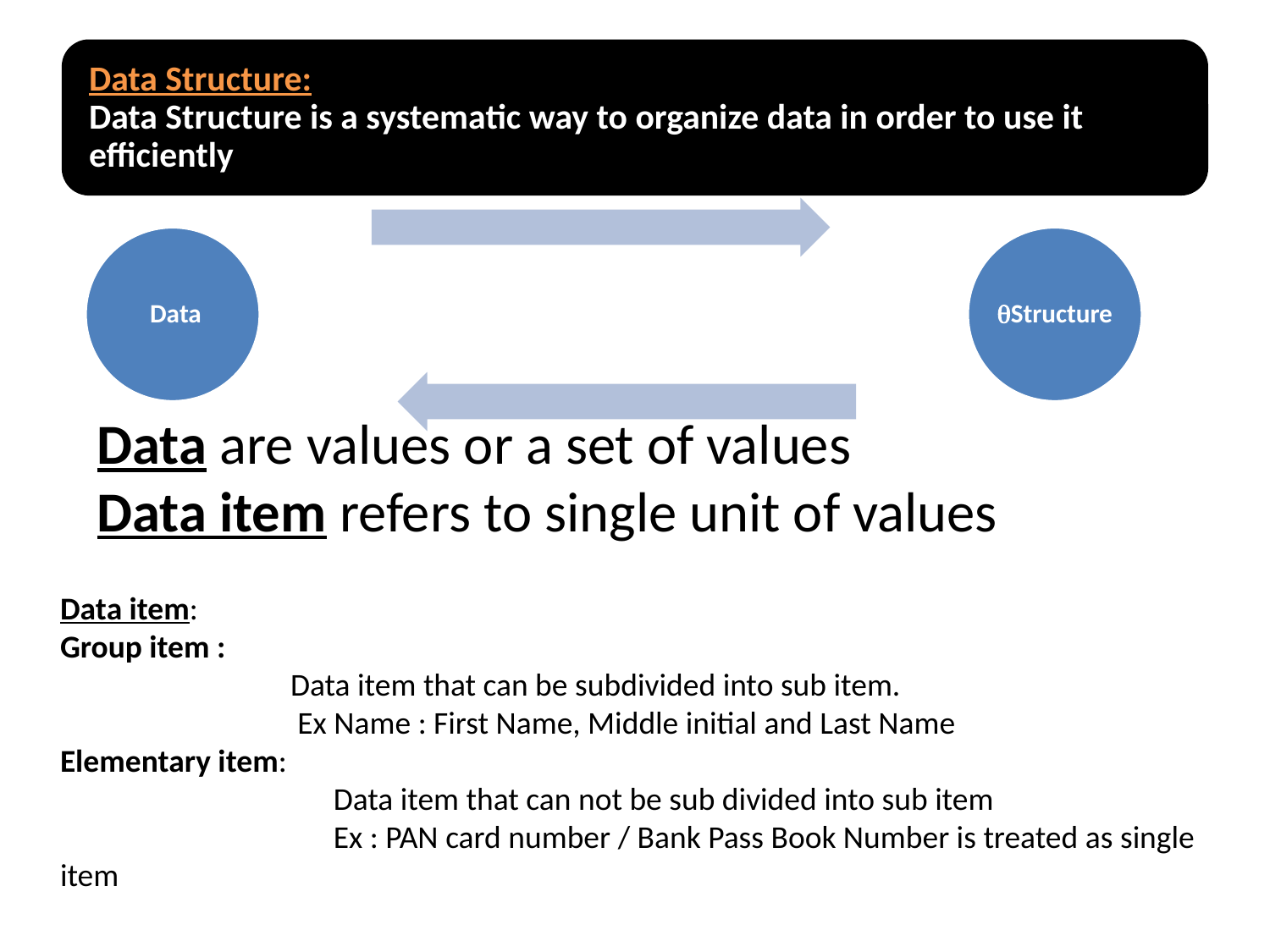

Data Structure:
Data Structure is a systematic way to organize data in order to use it efficiently
 Data

θStructure

Data are values or a set of values
Data item refers to single unit of values
Data item:
Group item :
                                Data item that can be subdivided into sub item.
                                 Ex Name : First Name, Middle initial and Last Name
Elementary item:
                                      Data item that can not be sub divided into sub item
                                      Ex : PAN card number / Bank Pass Book Number is treated as single item